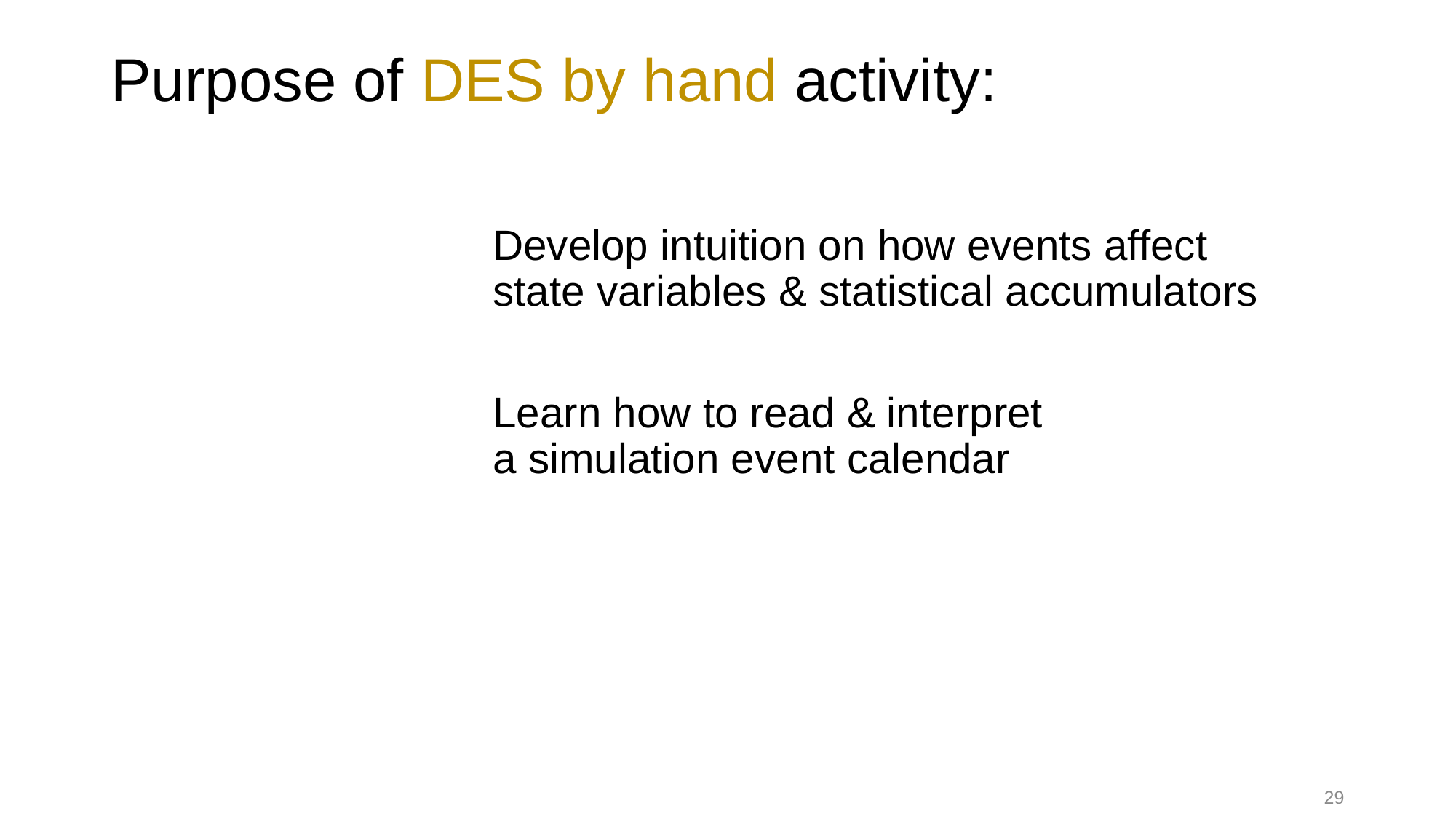

# Purpose of DES by hand activity:
Develop intuition on how events affect
state variables & statistical accumulators

Learn how to read & interpret
a simulation event calendar

29